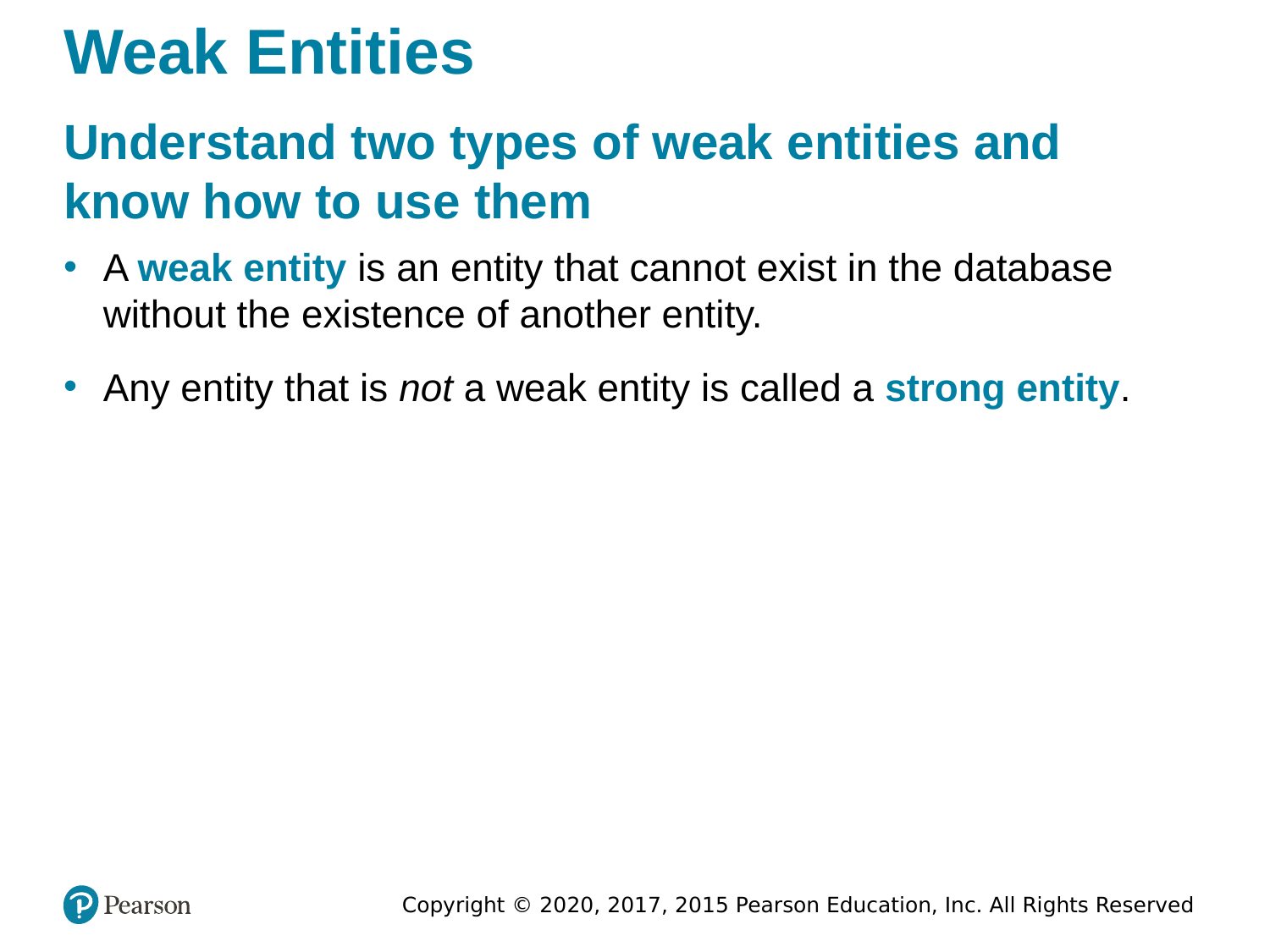

# Weak Entities
Understand two types of weak entities and know how to use them
A weak entity is an entity that cannot exist in the database without the existence of another entity.
Any entity that is not a weak entity is called a strong entity.